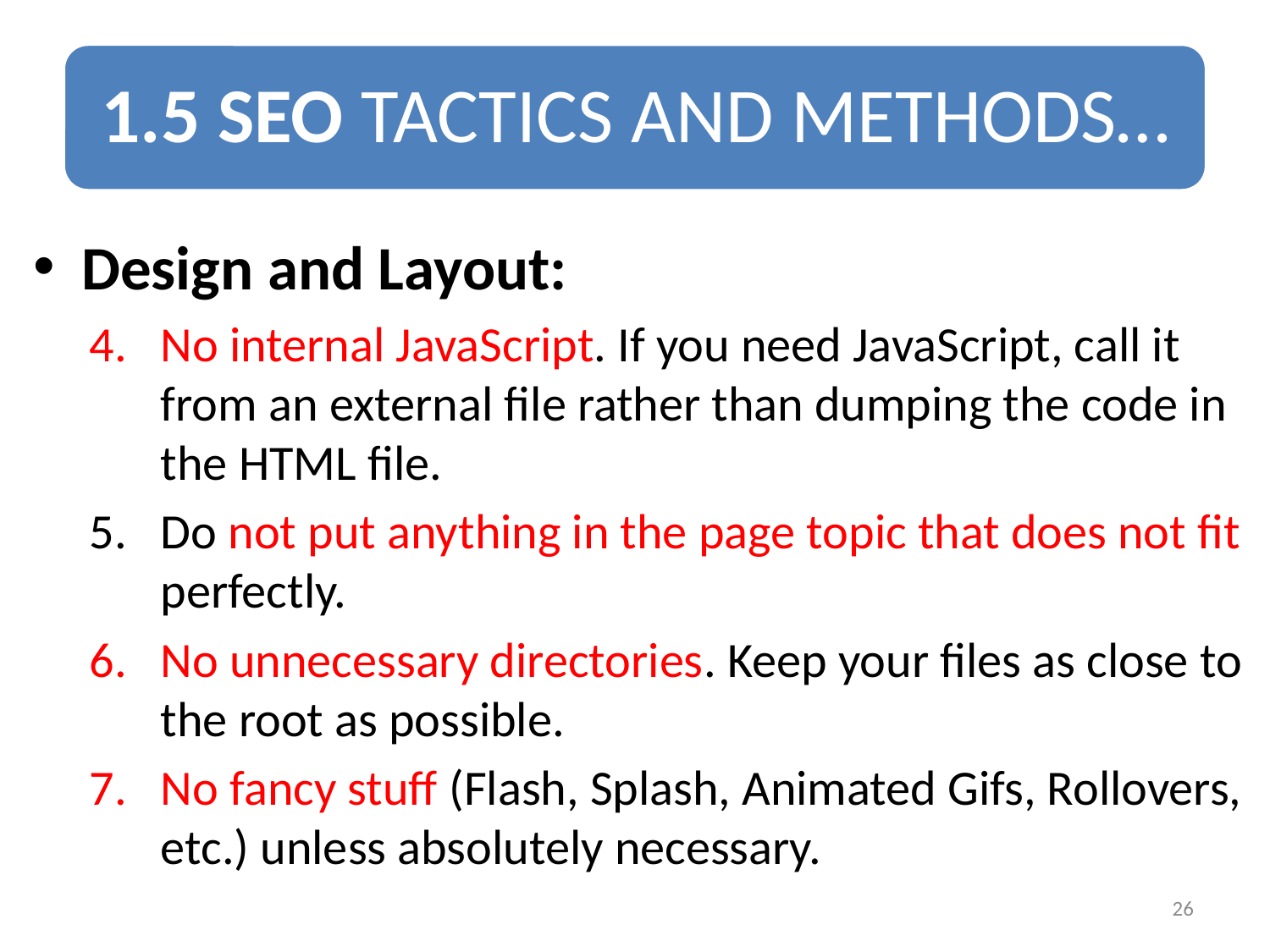

1.5 SEO TACTICS AND METHODS…
Design and Layout:
No internal JavaScript. If you need JavaScript, call it from an external file rather than dumping the code in the HTML file.
Do not put anything in the page topic that does not fit perfectly.
No unnecessary directories. Keep your files as close to the root as possible.
No fancy stuff (Flash, Splash, Animated Gifs, Rollovers, etc.) unless absolutely necessary.
26